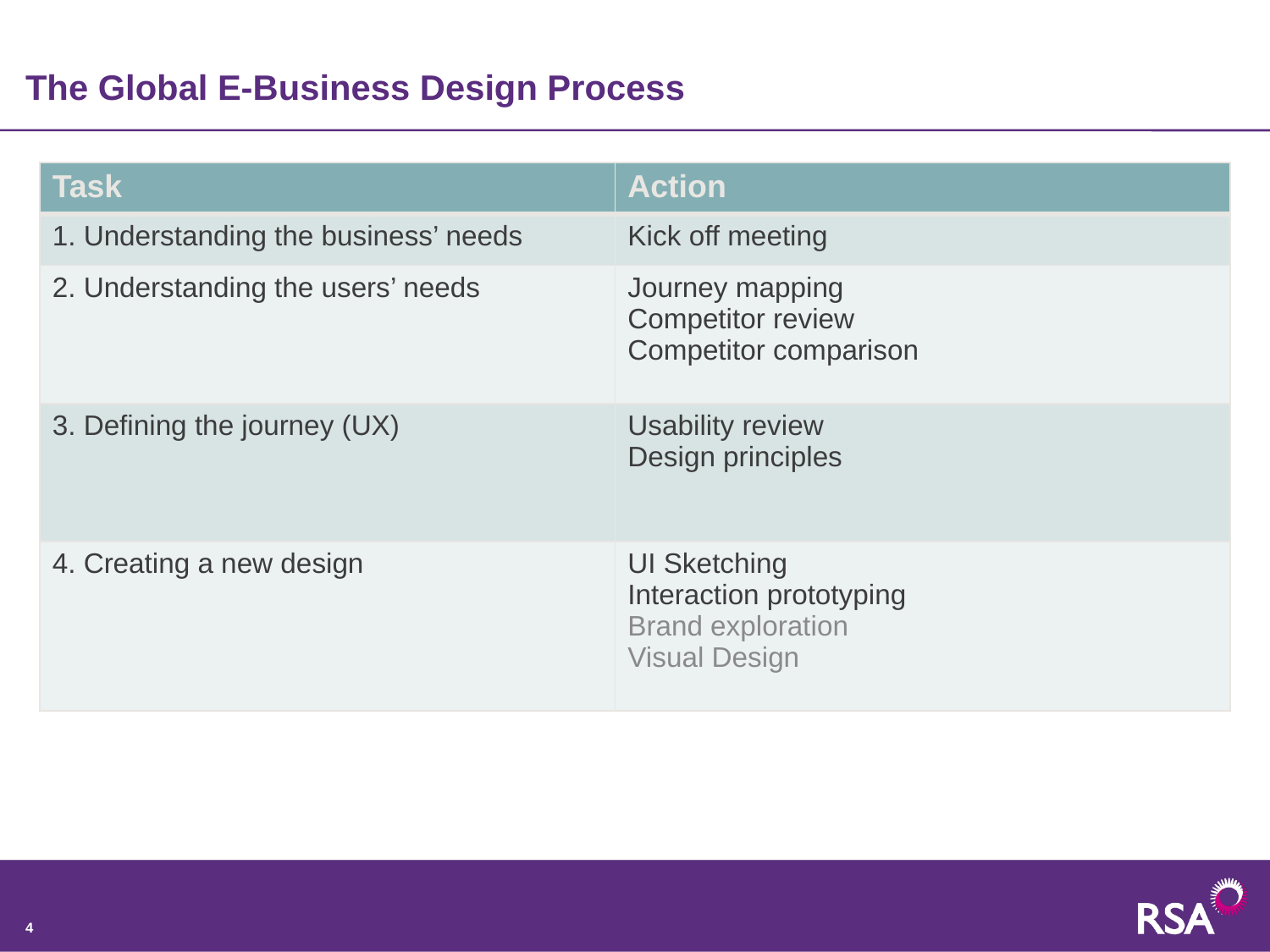

# The Global E-Business Design Process
| Task | Action |
| --- | --- |
| 1. Understanding the business’ needs | Kick off meeting |
| 2. Understanding the users’ needs | Journey mapping Competitor review Competitor comparison |
| 3. Defining the journey (UX) | Usability review Design principles |
| 4. Creating a new design | UI Sketching Interaction prototyping Brand exploration Visual Design |
4